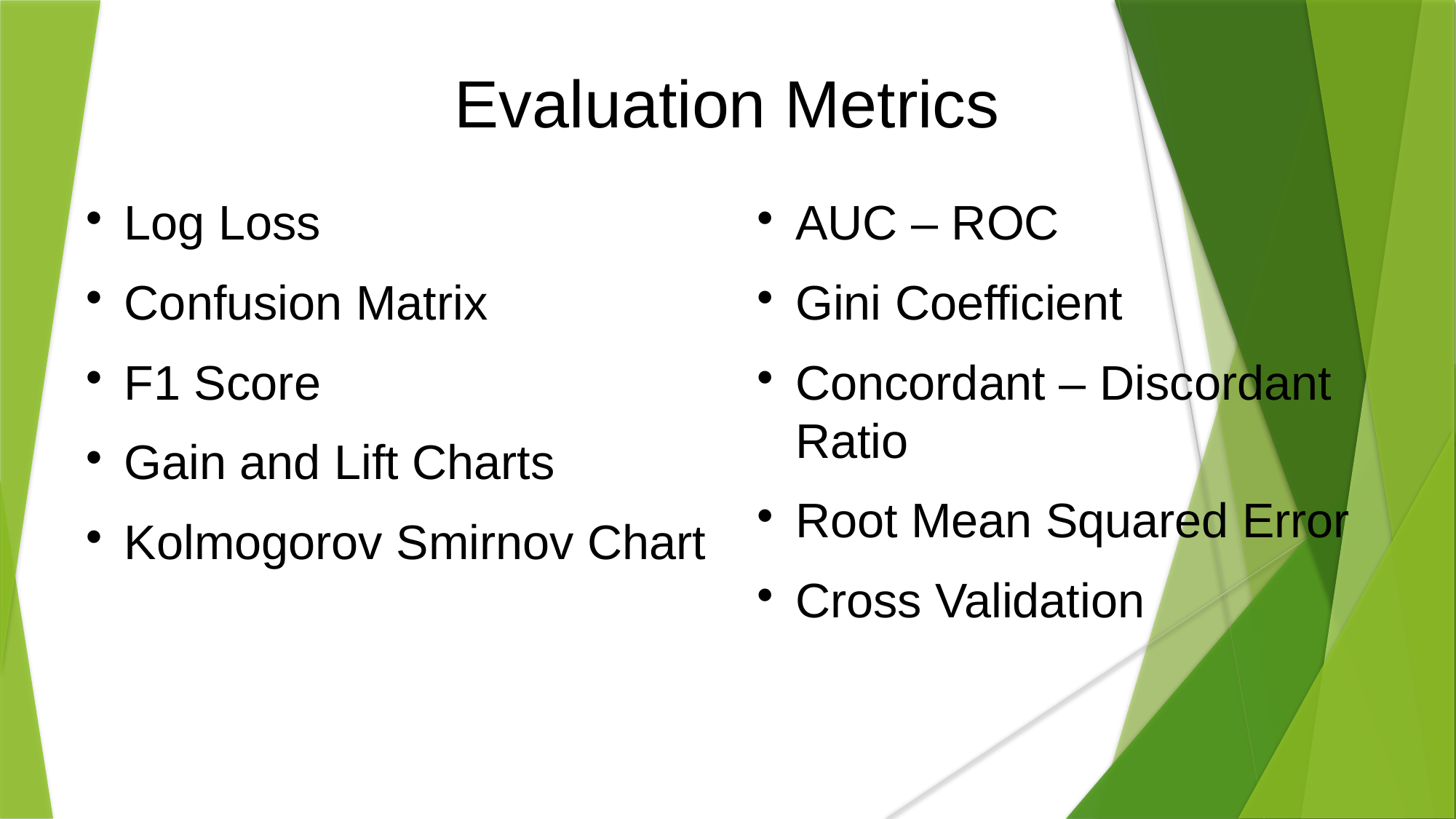

Evaluation Metrics
Log Loss
Confusion Matrix
F1 Score
Gain and Lift Charts
Kolmogorov Smirnov Chart
AUC – ROC
Gini Coefficient
Concordant – Discordant Ratio
Root Mean Squared Error
Cross Validation